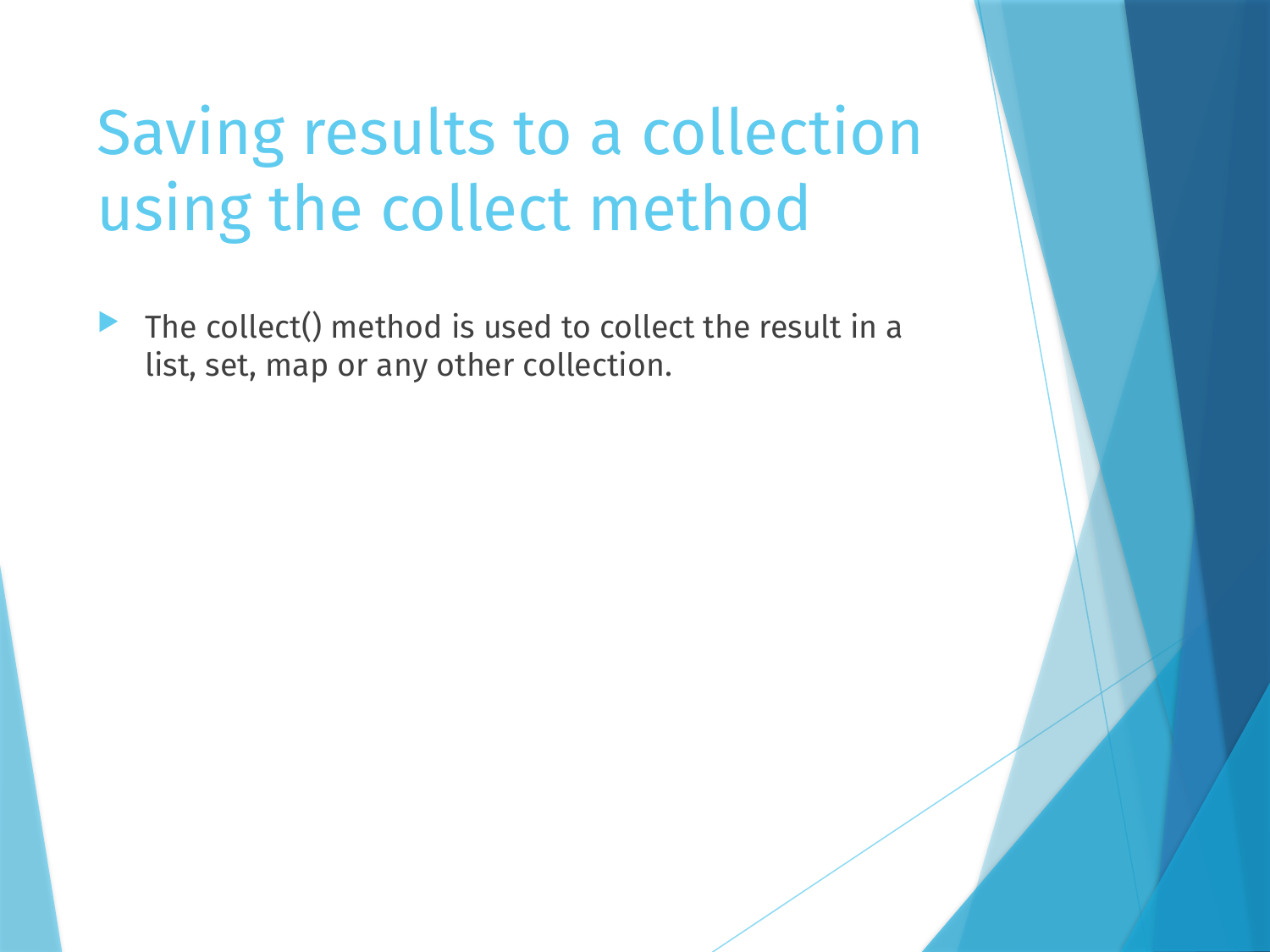

# Saving results to a collection using the collect method
The collect() method is used to collect the result in a list, set, map or any other collection.